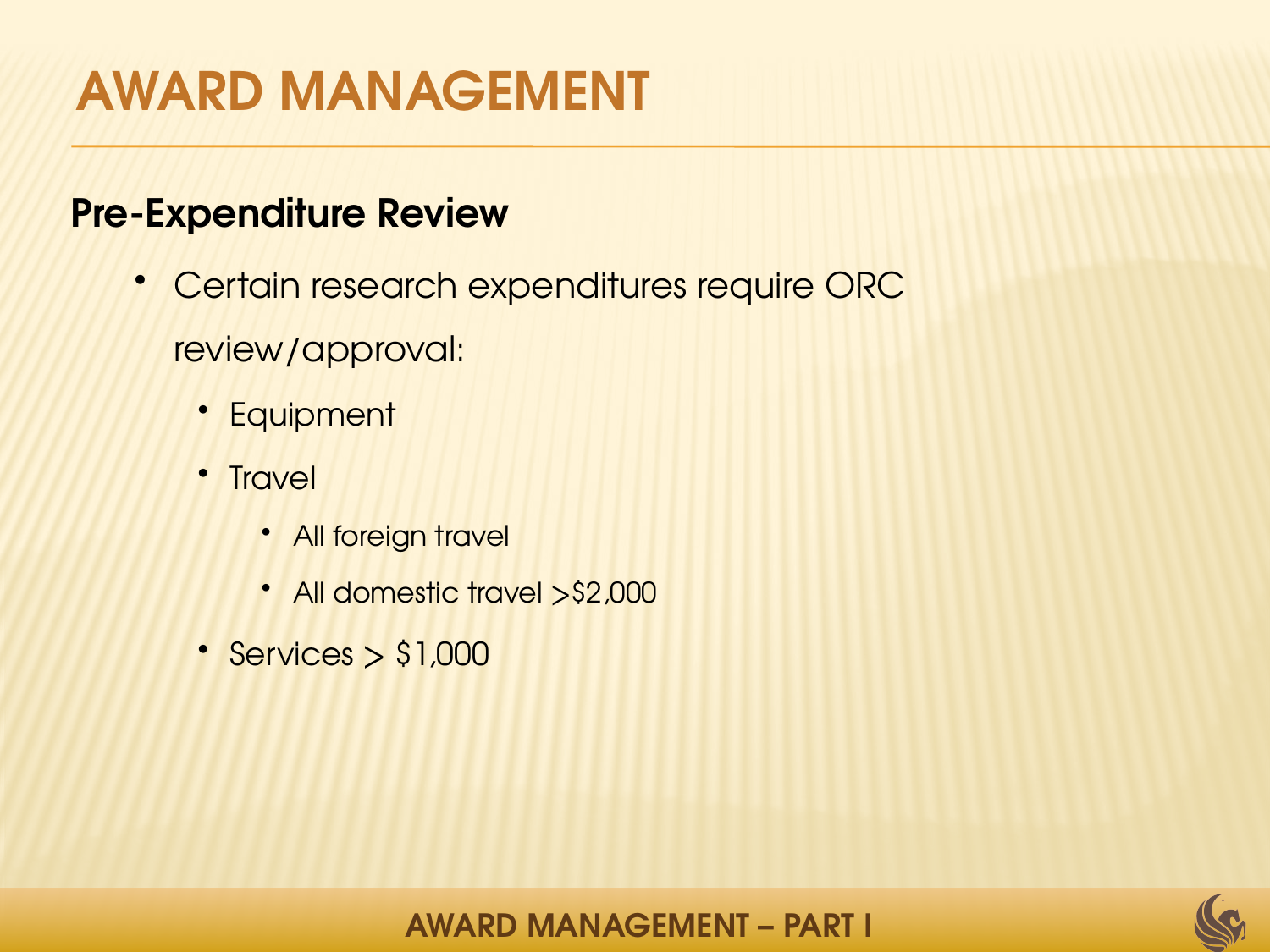

AWARD MANAGEMENT
Pre-Expenditure Review
Certain research expenditures require ORC review/approval:
Equipment
Travel
All foreign travel
All domestic travel >$2,000
Services > $1,000
AWARD MANAGEMENT – PART I